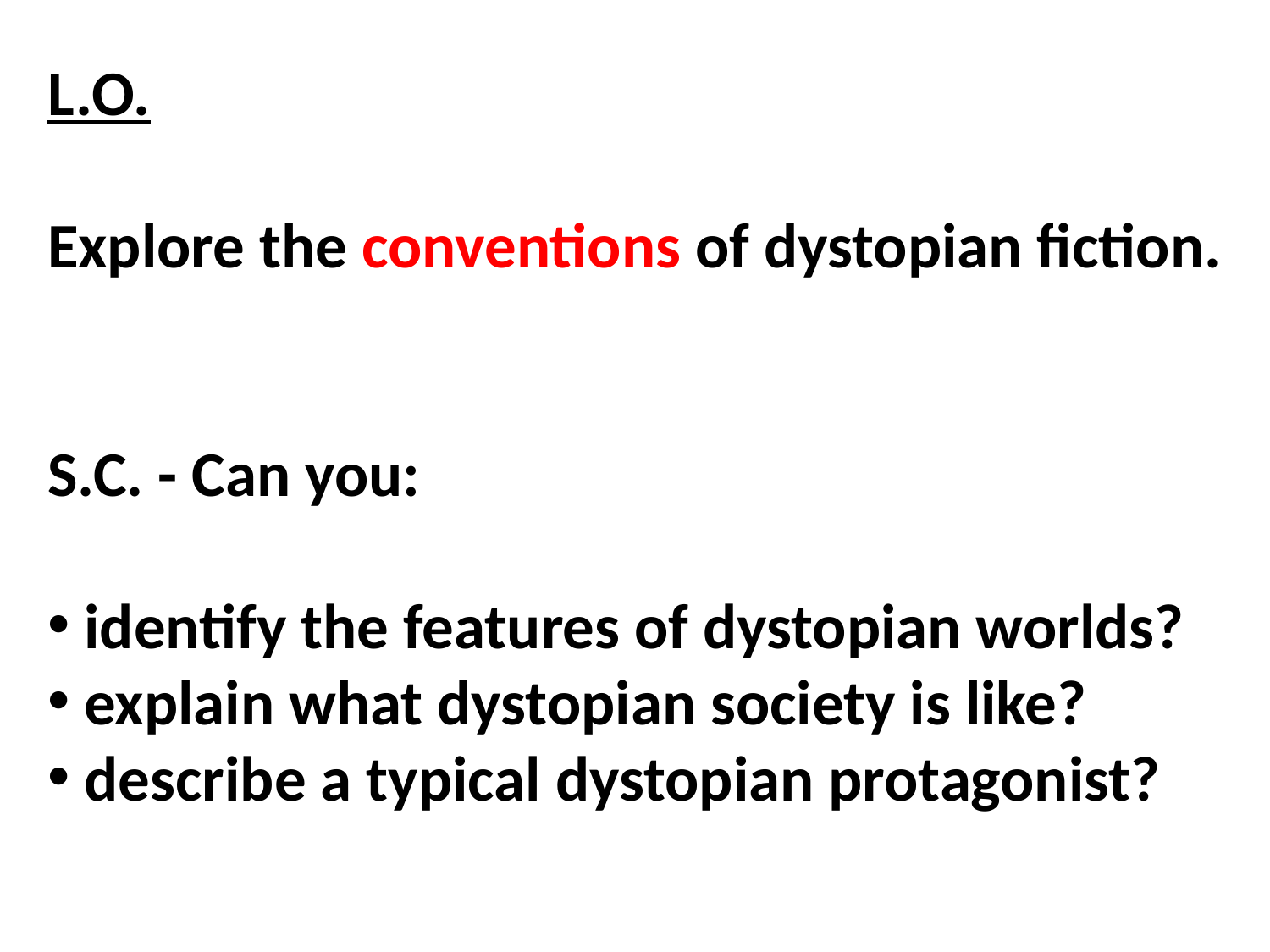

L.O.

Explore the conventions of dystopian fiction.

S.C. - Can you:

 identify the features of dystopian worlds?
 explain what dystopian society is like?
 describe a typical dystopian protagonist?